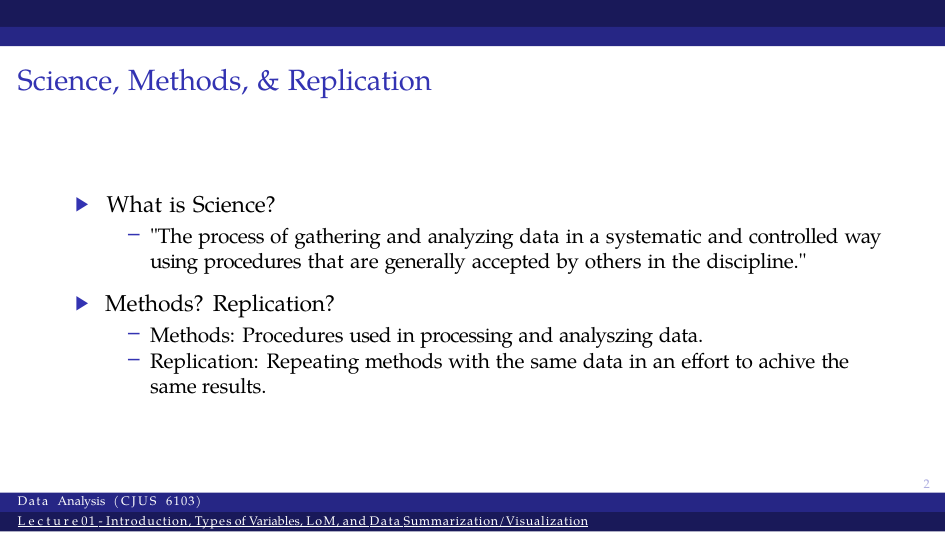

# Science, Methods, & Replication
▶ What is Science?
"The process of gathering and analyzing data in a systematic and controlled way using procedures that are generally accepted by others in the discipline."
▶ Methods? Replication?
Methods: Procedures used in processing and analyszing data.
Replication: Repeating methods with the same data in an effort to achive the same results.
2
Data Analysis (CJUS 6103)
Lecture 01 - Introduction, Types of Variables, LoM, and Data Summarization/Visualization